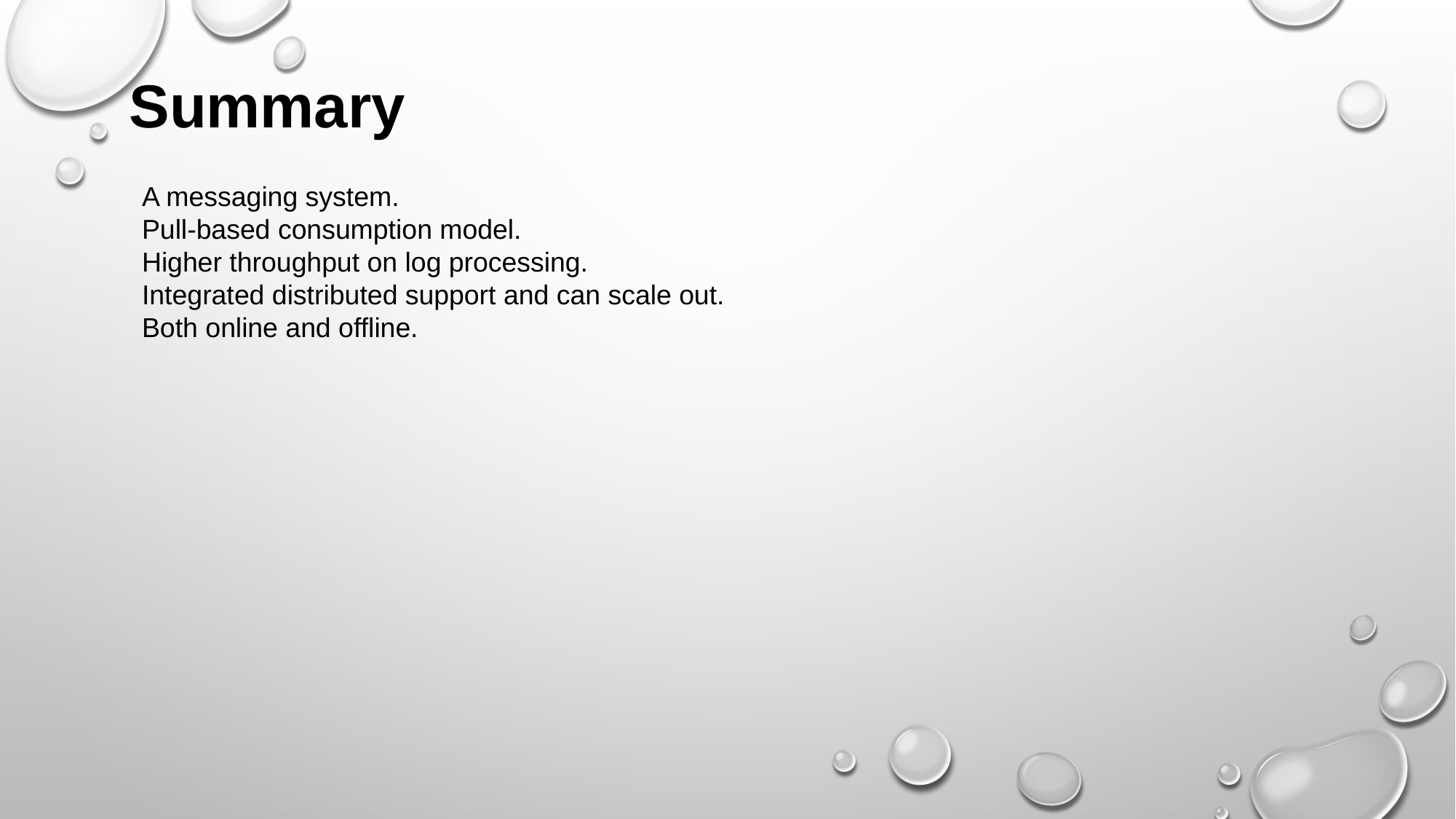

Summary
A messaging system.
Pull-based consumption model.
Higher throughput on log processing.
Integrated distributed support and can scale out.
Both online and offline.